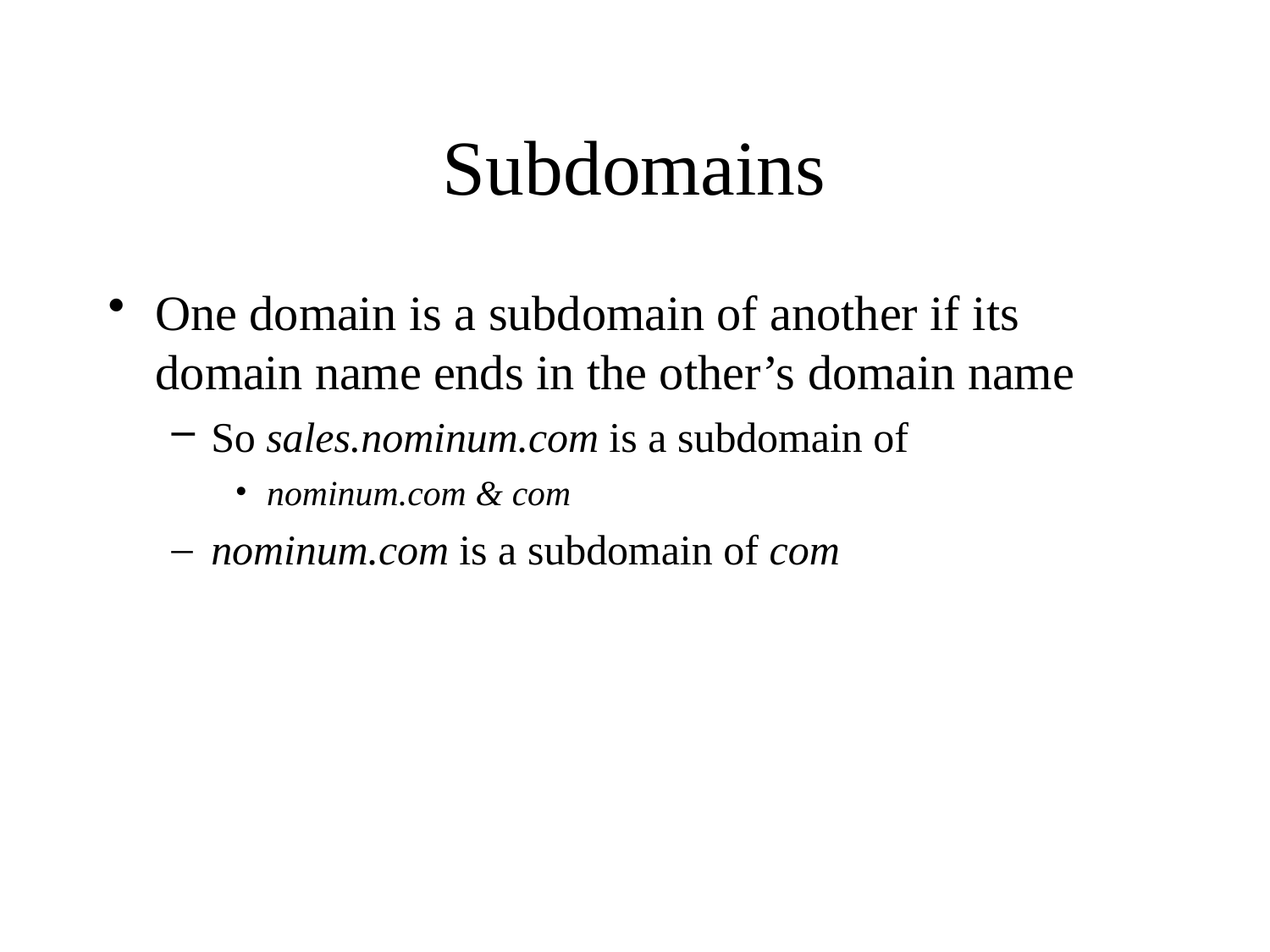

# Subdomains
One domain is a subdomain of another if its  domain name ends in the other’s domain name
So sales.nominum.com is a subdomain of
nominum.com & com
nominum.com is a subdomain of com